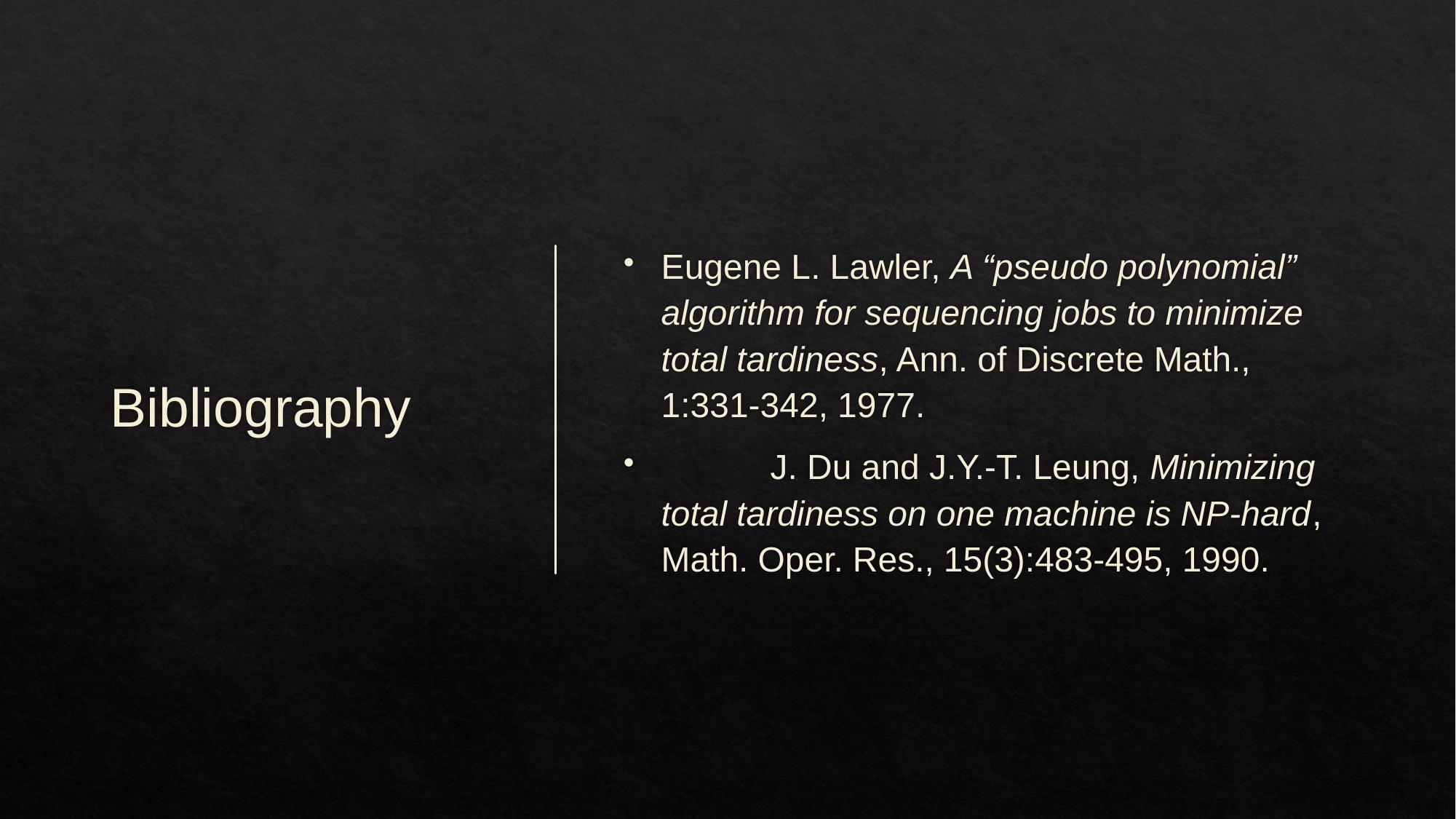

# Bibliography
Eugene L. Lawler, A “pseudo polynomial” algorithm for sequencing jobs to minimize total tardiness, Ann. of Discrete Math., 1:331-342, 1977.
	J. Du and J.Y.-T. Leung, Minimizing total tardiness on one machine is NP-hard, Math. Oper. Res., 15(3):483-495, 1990.